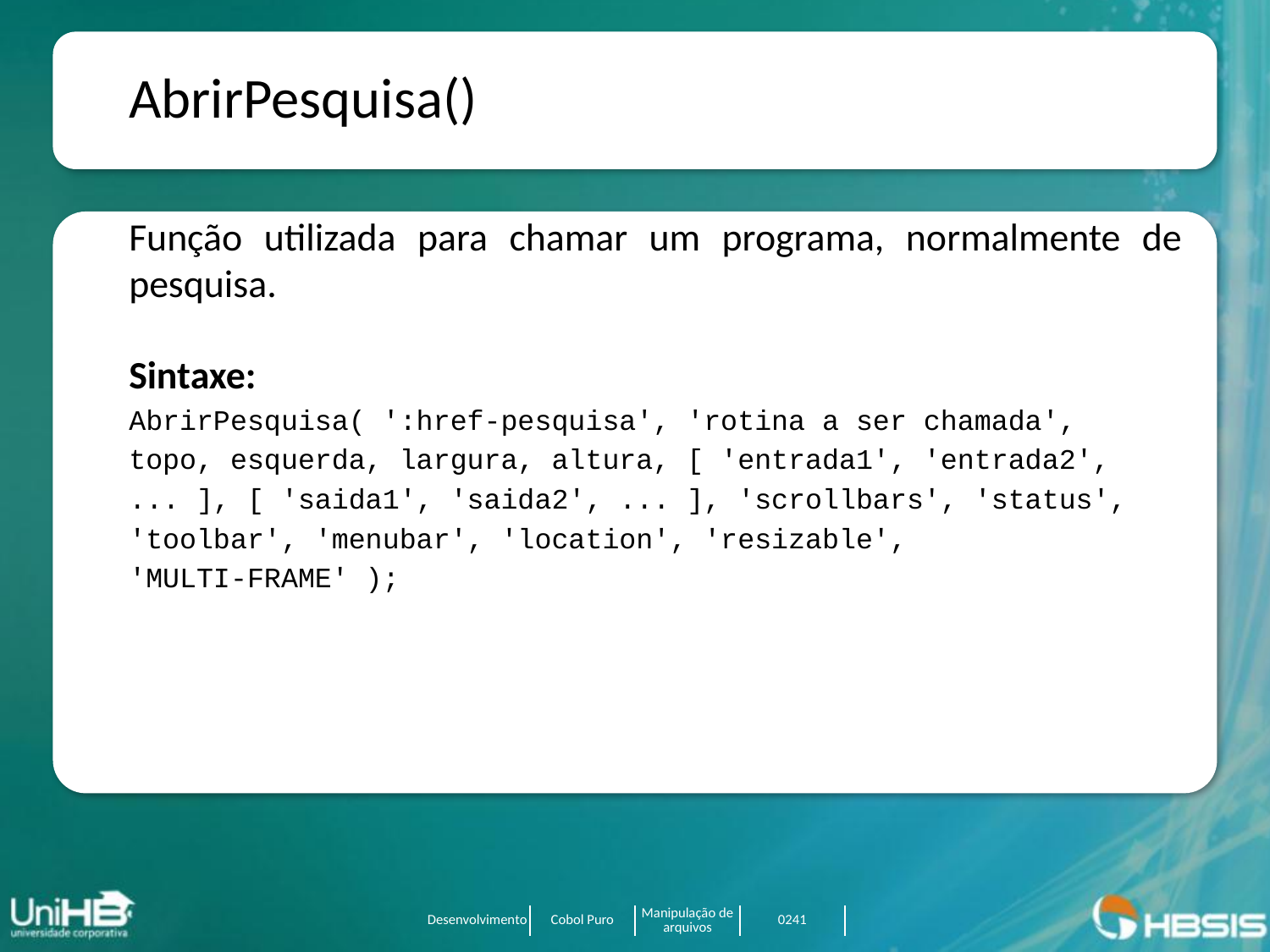

AbrirPesquisa()
Função utilizada para chamar um programa, normalmente de pesquisa.

Sintaxe:
AbrirPesquisa( ':href-pesquisa', 'rotina a ser chamada',
topo, esquerda, largura, altura, [ 'entrada1', 'entrada2',
... ], [ 'saida1', 'saida2', ... ], 'scrollbars', 'status',
'toolbar', 'menubar', 'location', 'resizable',
'MULTI-FRAME' );